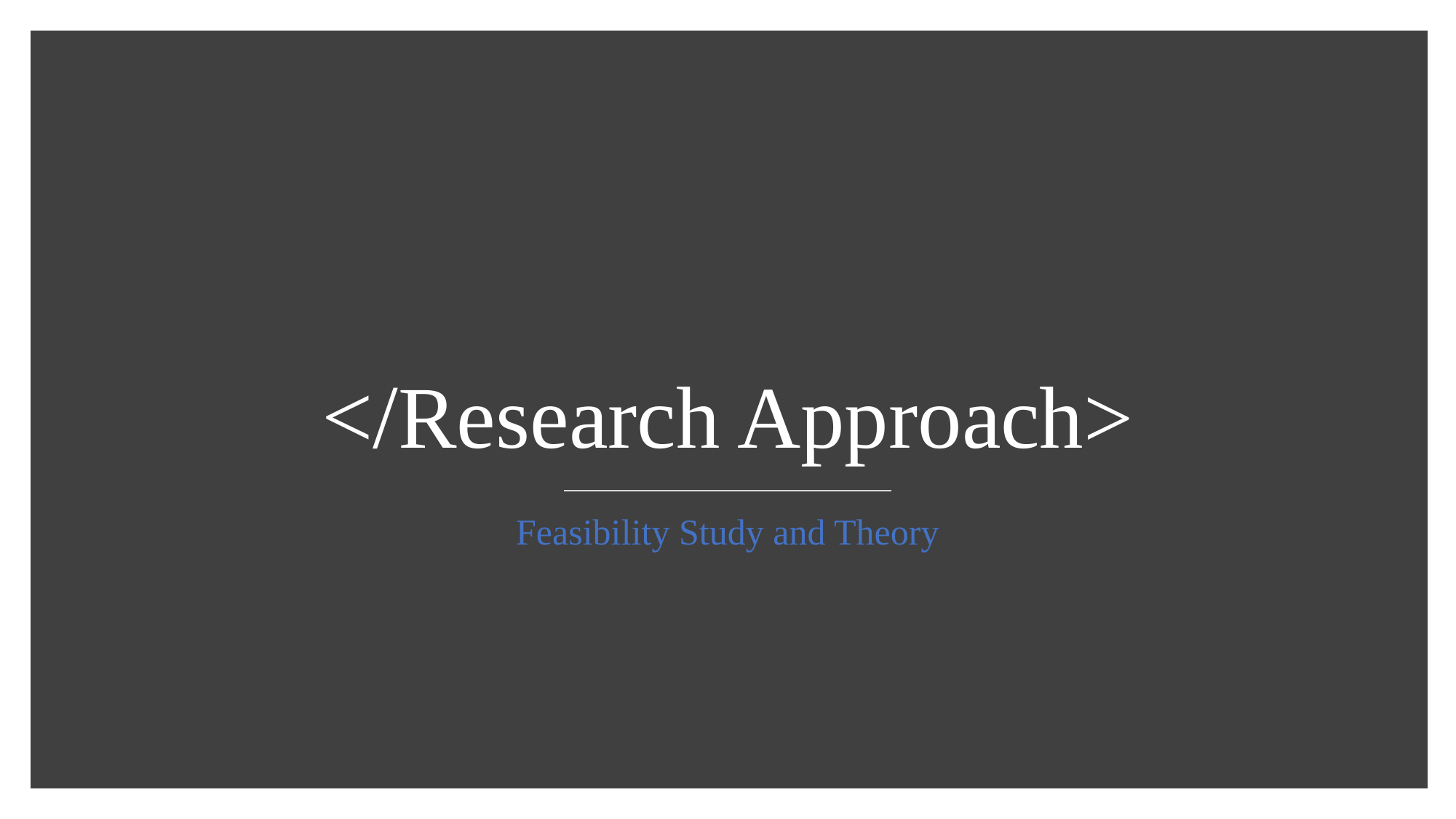

# </Research Approach>
Feasibility Study and Theory